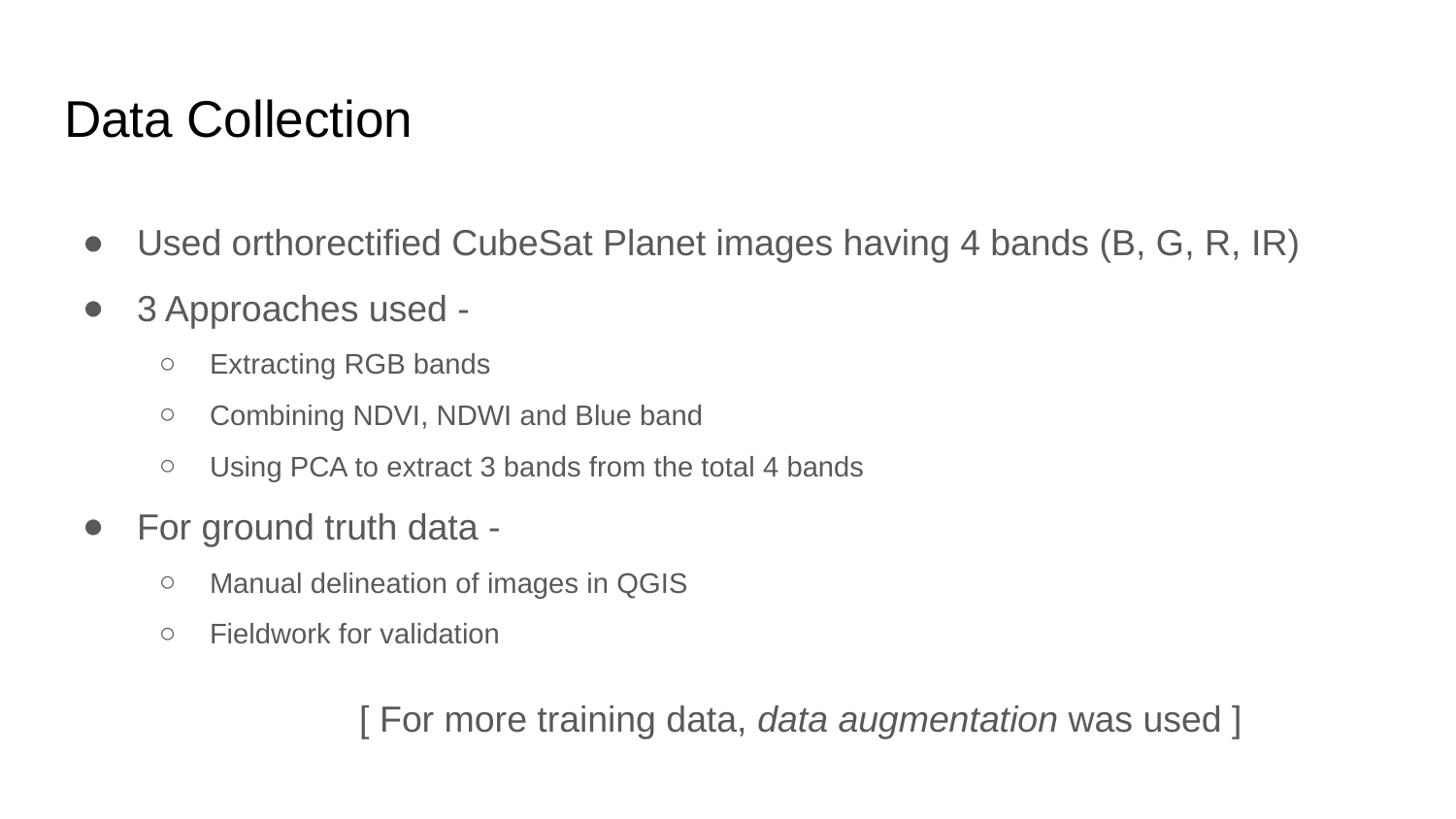

# Data Collection
Used orthorectified CubeSat Planet images having 4 bands (B, G, R, IR)
3 Approaches used -
Extracting RGB bands
Combining NDVI, NDWI and Blue band
Using PCA to extract 3 bands from the total 4 bands
For ground truth data -
Manual delineation of images in QGIS
Fieldwork for validation
[ For more training data, data augmentation was used ]